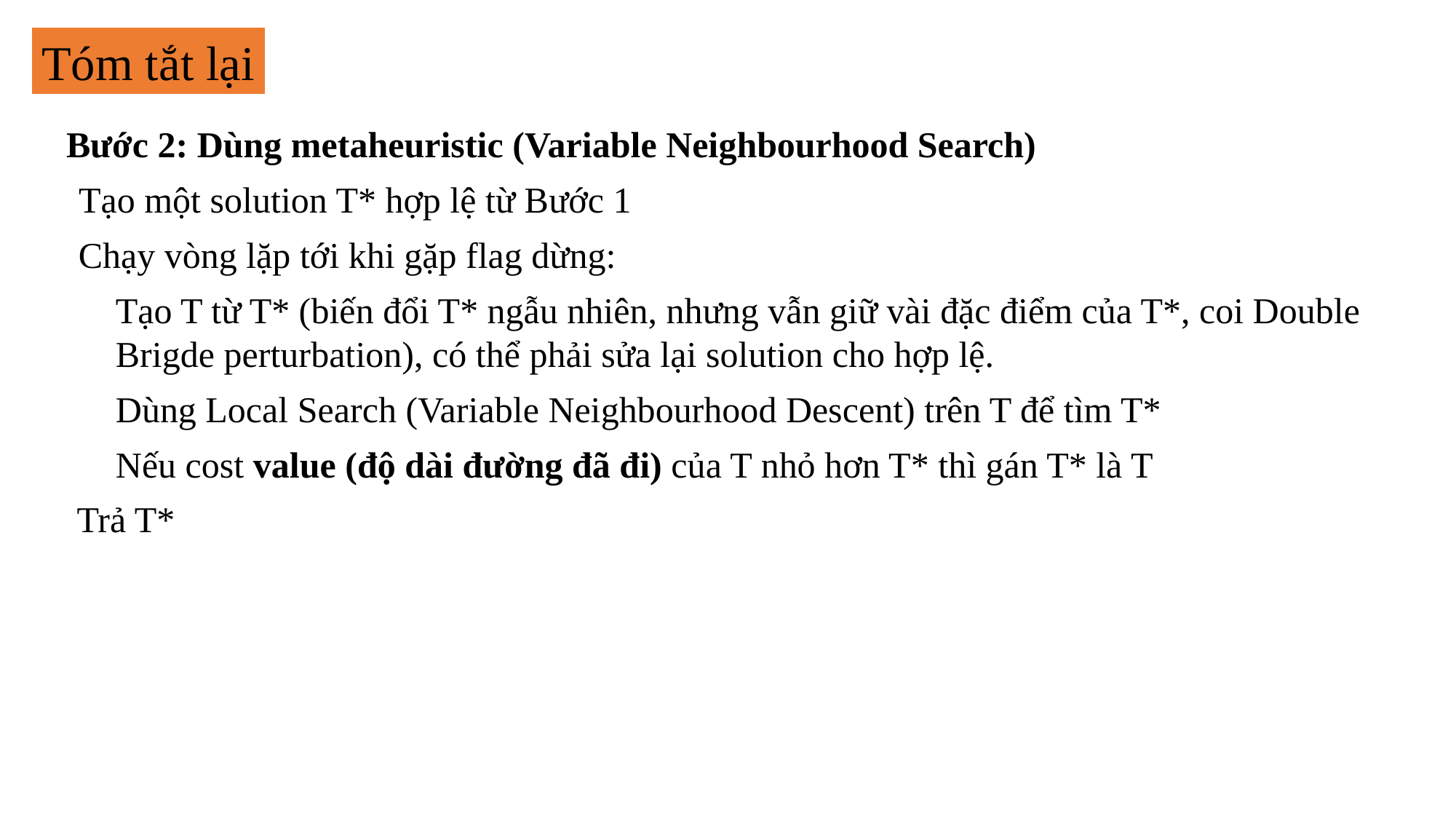

Tóm tắt lại
Bước 2: Dùng metaheuristic (Variable Neighbourhood Search)
Tạo một solution T* hợp lệ từ Bước 1
Chạy vòng lặp tới khi gặp flag dừng:
Tạo T từ T* (biến đổi T* ngẫu nhiên, nhưng vẫn giữ vài đặc điểm của T*, coi Double Brigde perturbation), có thể phải sửa lại solution cho hợp lệ.
Dùng Local Search (Variable Neighbourhood Descent) trên T để tìm T*
Nếu cost value (độ dài đường đã đi) của T nhỏ hơn T* thì gán T* là T
Trả T*